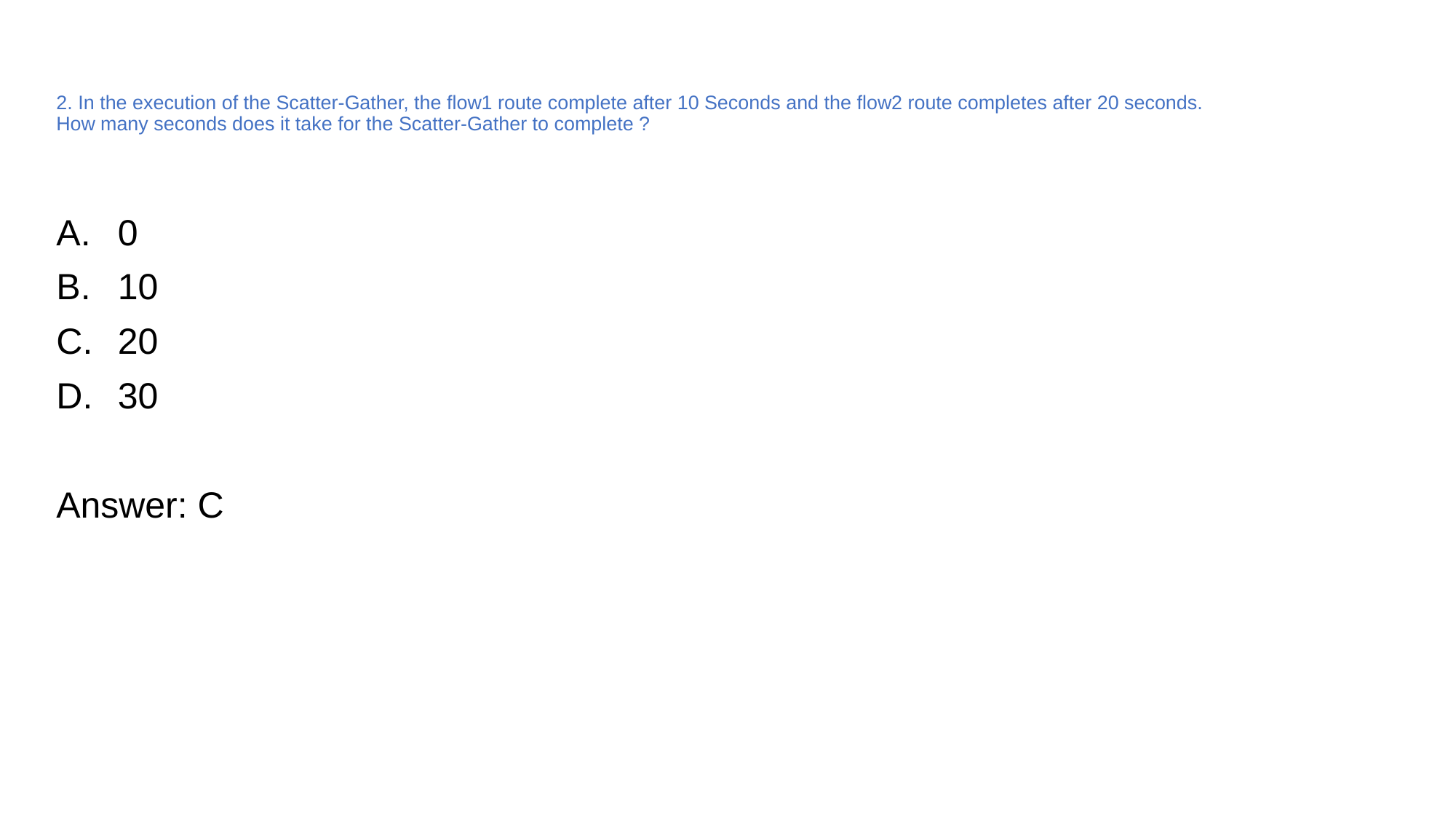

# 2. In the execution of the Scatter-Gather, the flow1 route complete after 10 Seconds and the flow2 route completes after 20 seconds. How many seconds does it take for the Scatter-Gather to complete ?
0
10
20
30

Answer: C